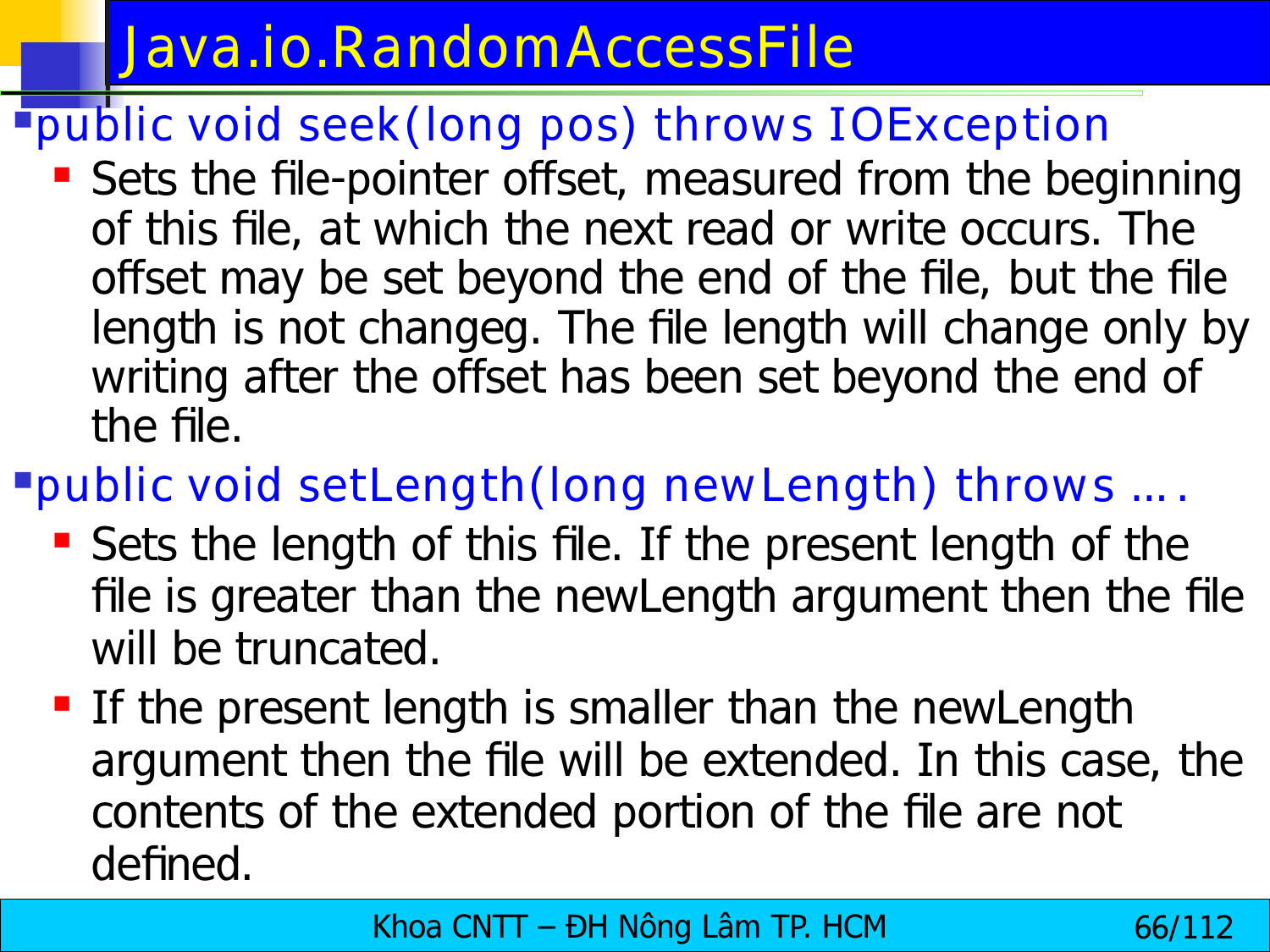

# Java.io.RandomAccessFile
public void seek(long pos) throws IOException
Sets the file-pointer offset, measured from the beginning of this file, at which the next read or write occurs. The offset may be set beyond the end of the file, but the file length is not changeg. The file length will change only by writing after the offset has been set beyond the end of the file.
public void setLength(long newLength) throws ….
Sets the length of this file. If the present length of the file is greater than the newLength argument then the file will be truncated.
If the present length is smaller than the newLength argument then the file will be extended. In this case, the contents of the extended portion of the file are not defined.